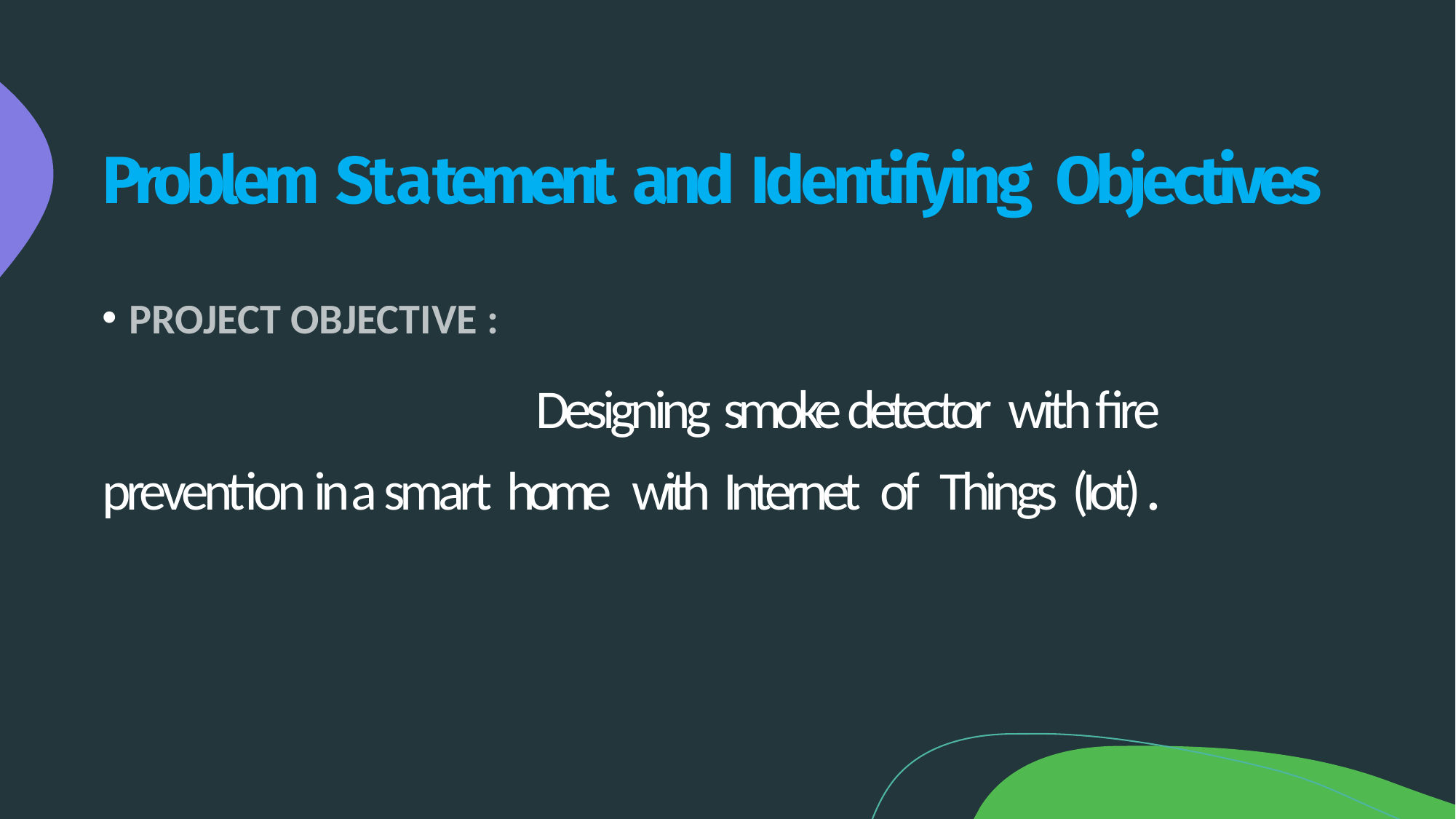

# Problem Statement and Identifying  Objectives
PROJECT OBJECTIVE :
                                             Designing smoke  detector  with fire prevention in a smart  home  with Internet  of  Things  (Iot) .